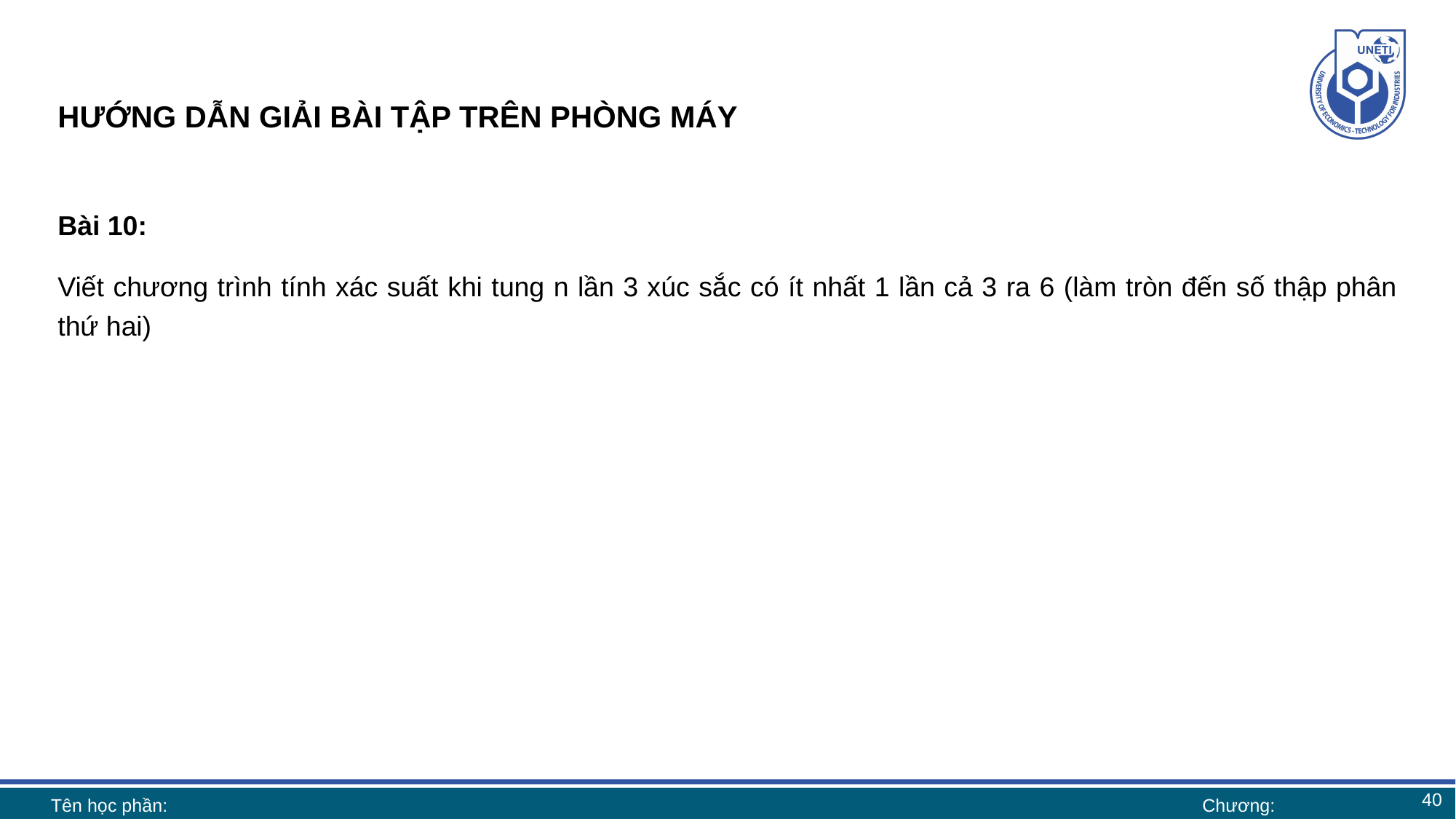

# HƯỚNG DẪN GIẢI BÀI TẬP TRÊN PHÒNG MÁY
Bài 10:
Viết chương trình tính xác suất khi tung n lần 3 xúc sắc có ít nhất 1 lần cả 3 ra 6 (làm tròn đến số thập phân thứ hai)
40
Tên học phần:
Chương: